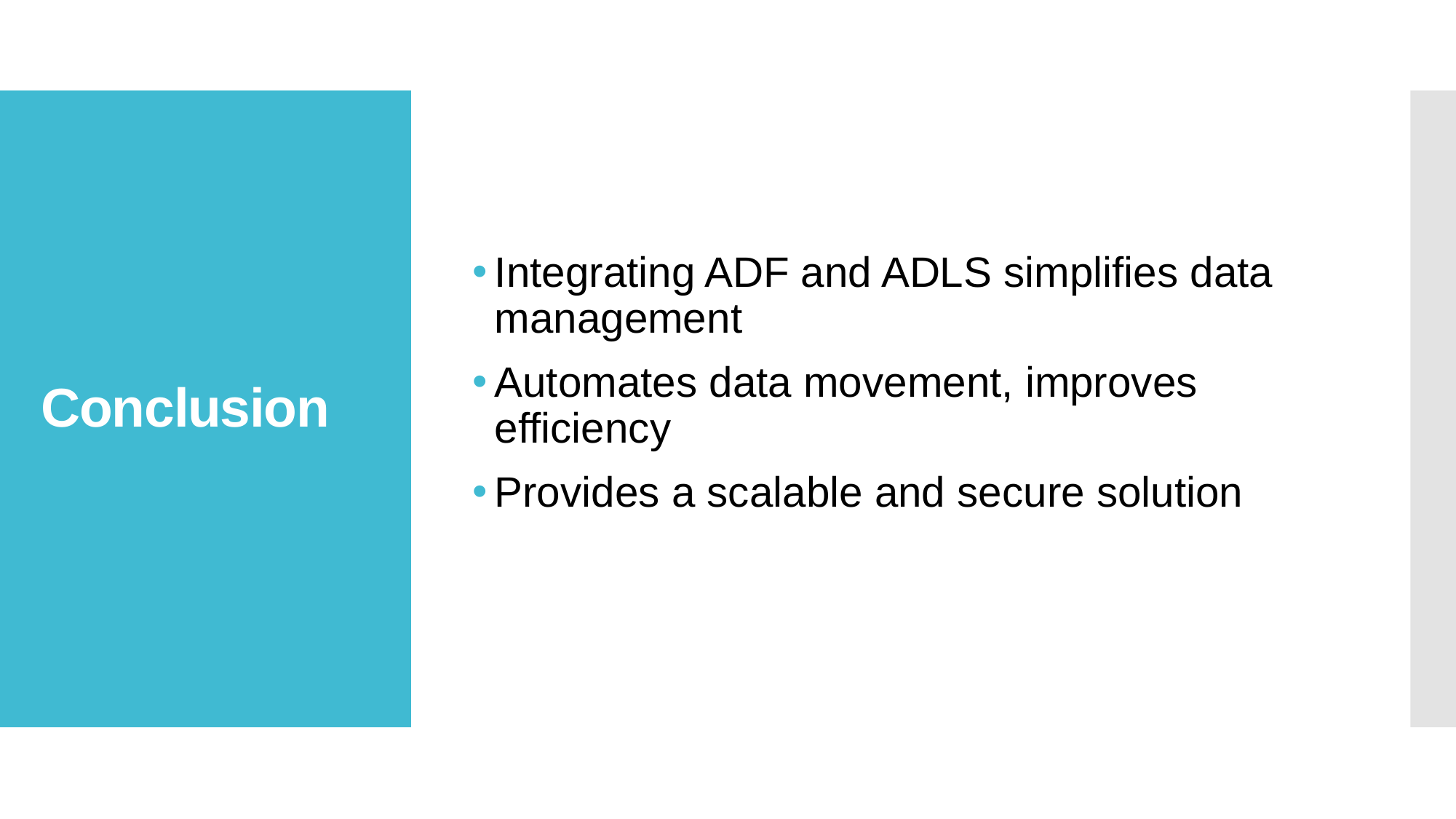

Integrating ADF and ADLS simplifies data management
Automates data movement, improves efficiency
Provides a scalable and secure solution

# Conclusion